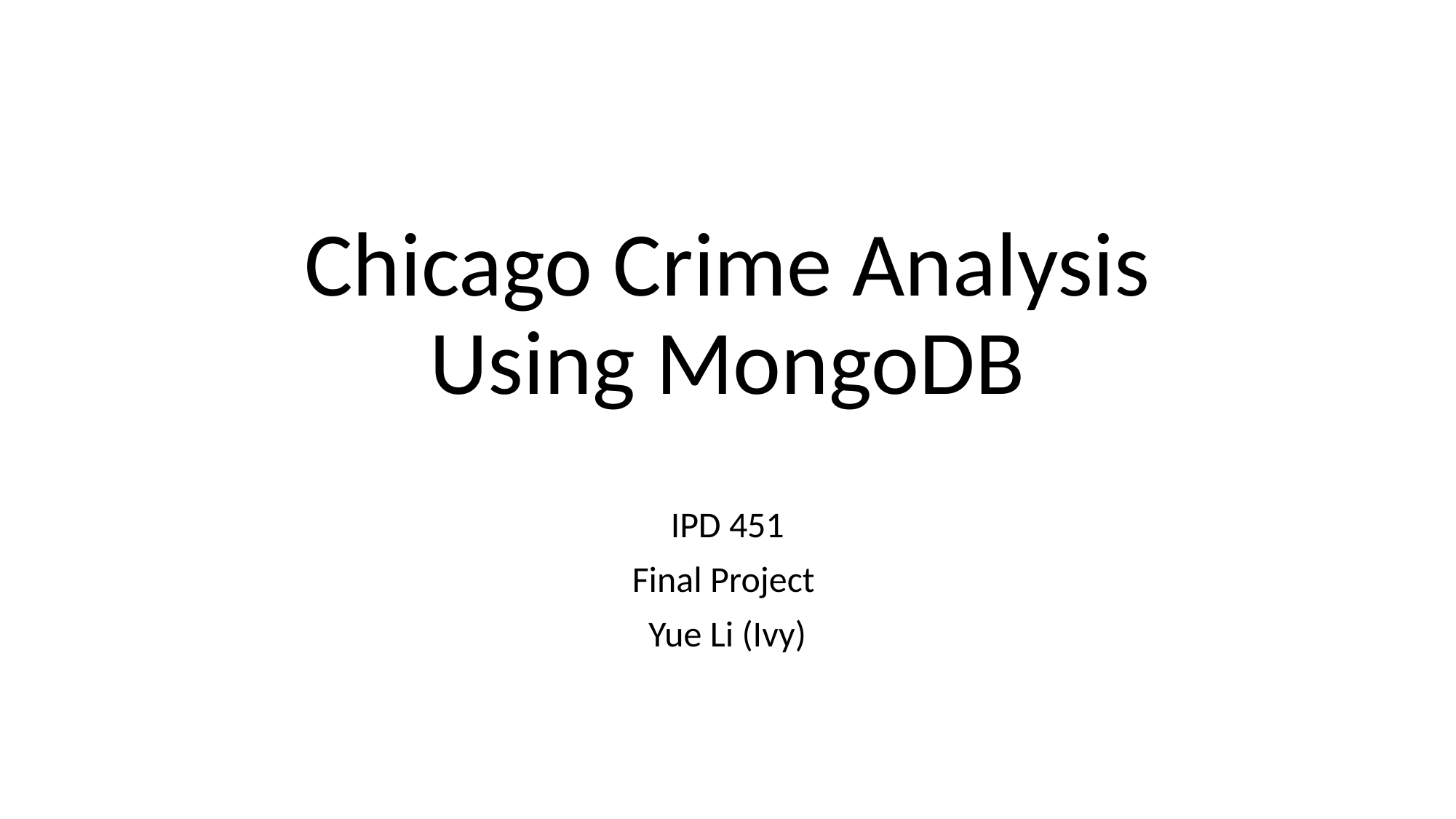

# Chicago Crime Analysis Using MongoDB
IPD 451
Final Project
Yue Li (Ivy)